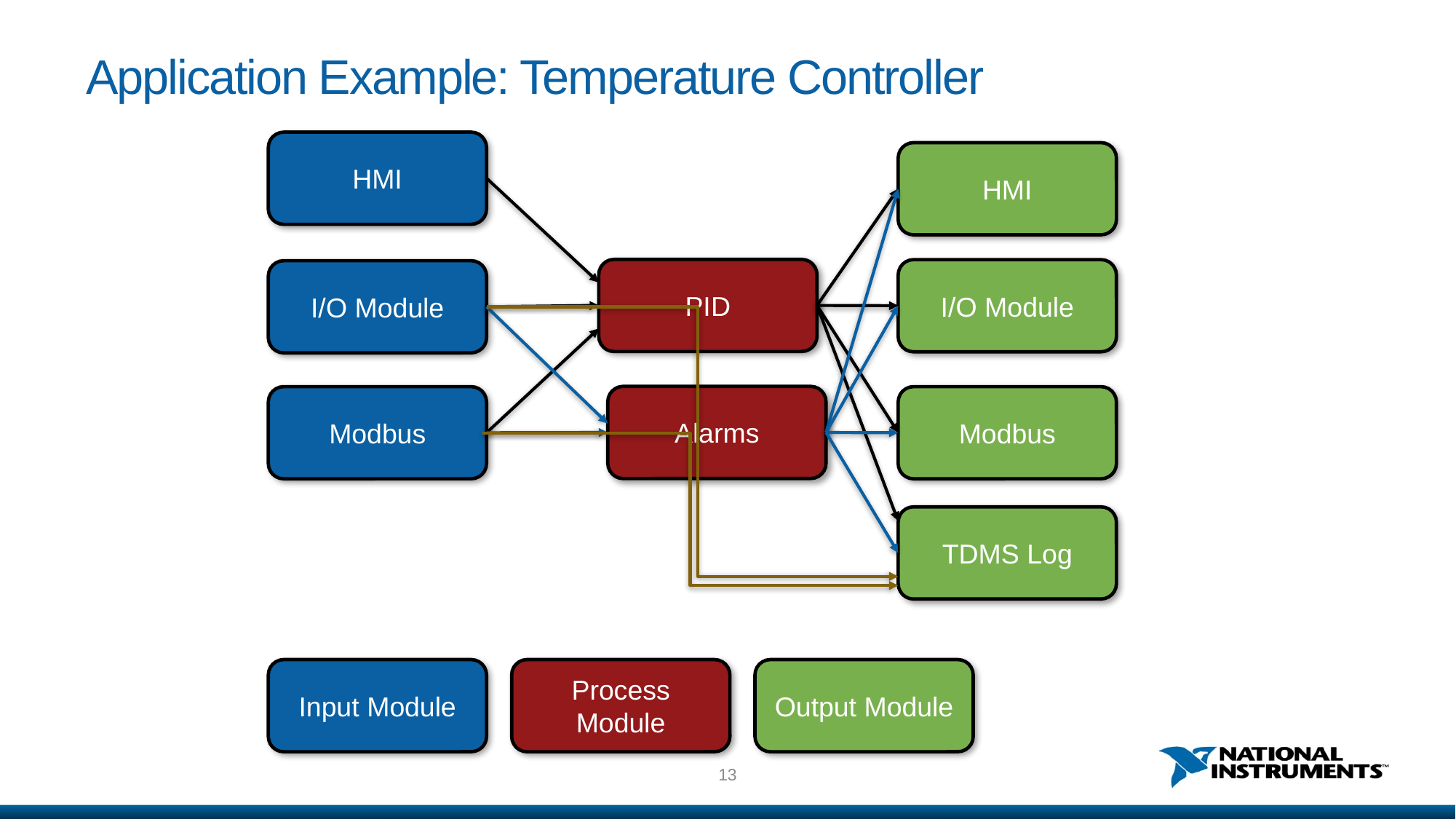

# Application Example: Temperature Controller
HMI
HMI
PID
I/O Module
I/O Module
Alarms
Modbus
Modbus
TDMS Log
Input Module
Process Module
Output Module